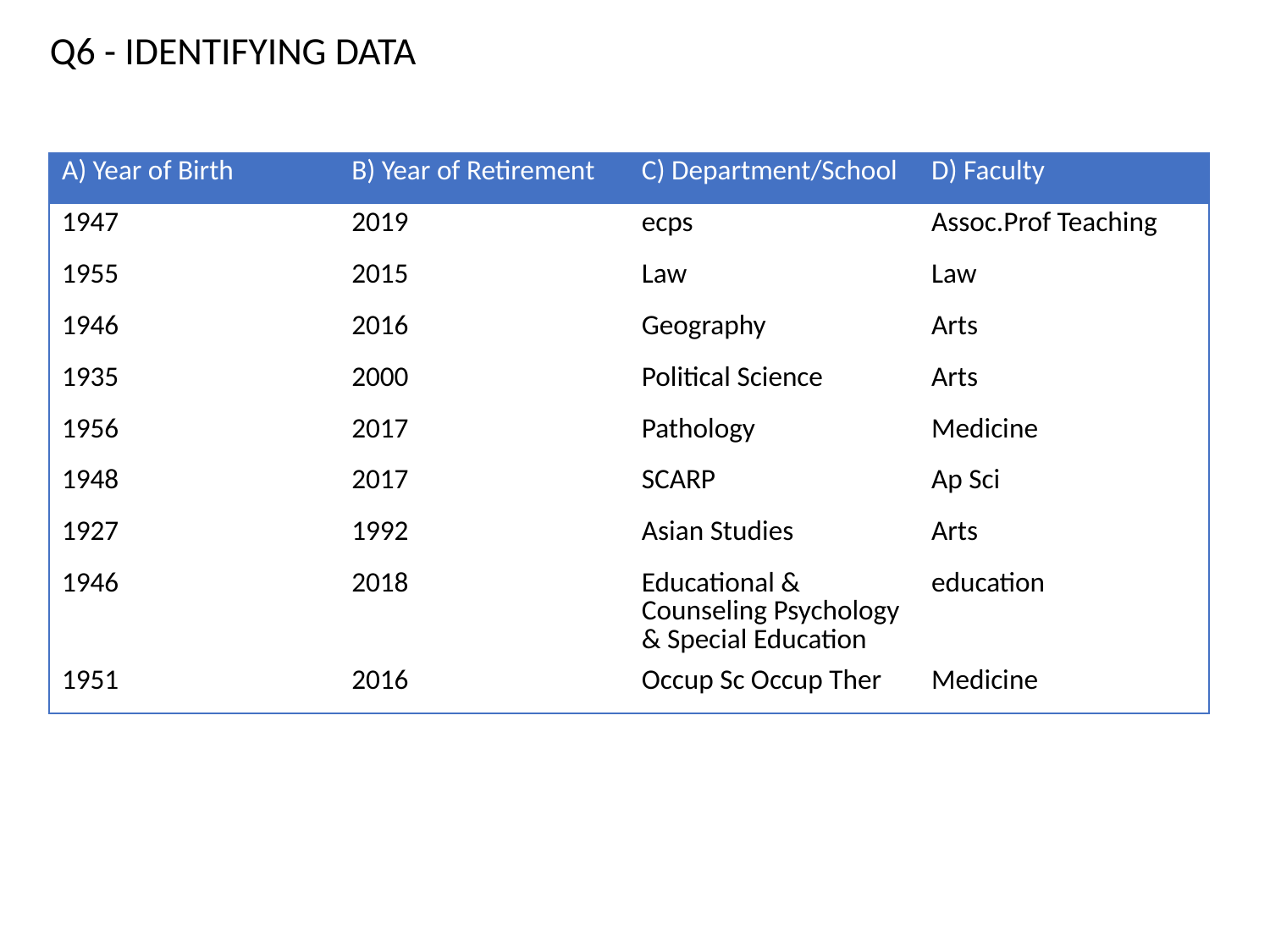

Q6 - IDENTIFYING DATA
| A) Year of Birth | B) Year of Retirement | C) Department/School | D) Faculty |
| --- | --- | --- | --- |
| 1947 | 2019 | ecps | Assoc.Prof Teaching |
| 1955 | 2015 | Law | Law |
| 1946 | 2016 | Geography | Arts |
| 1935 | 2000 | Political Science | Arts |
| 1956 | 2017 | Pathology | Medicine |
| 1948 | 2017 | SCARP | Ap Sci |
| 1927 | 1992 | Asian Studies | Arts |
| 1946 | 2018 | Educational & Counseling Psychology & Special Education | education |
| 1951 | 2016 | Occup Sc Occup Ther | Medicine |